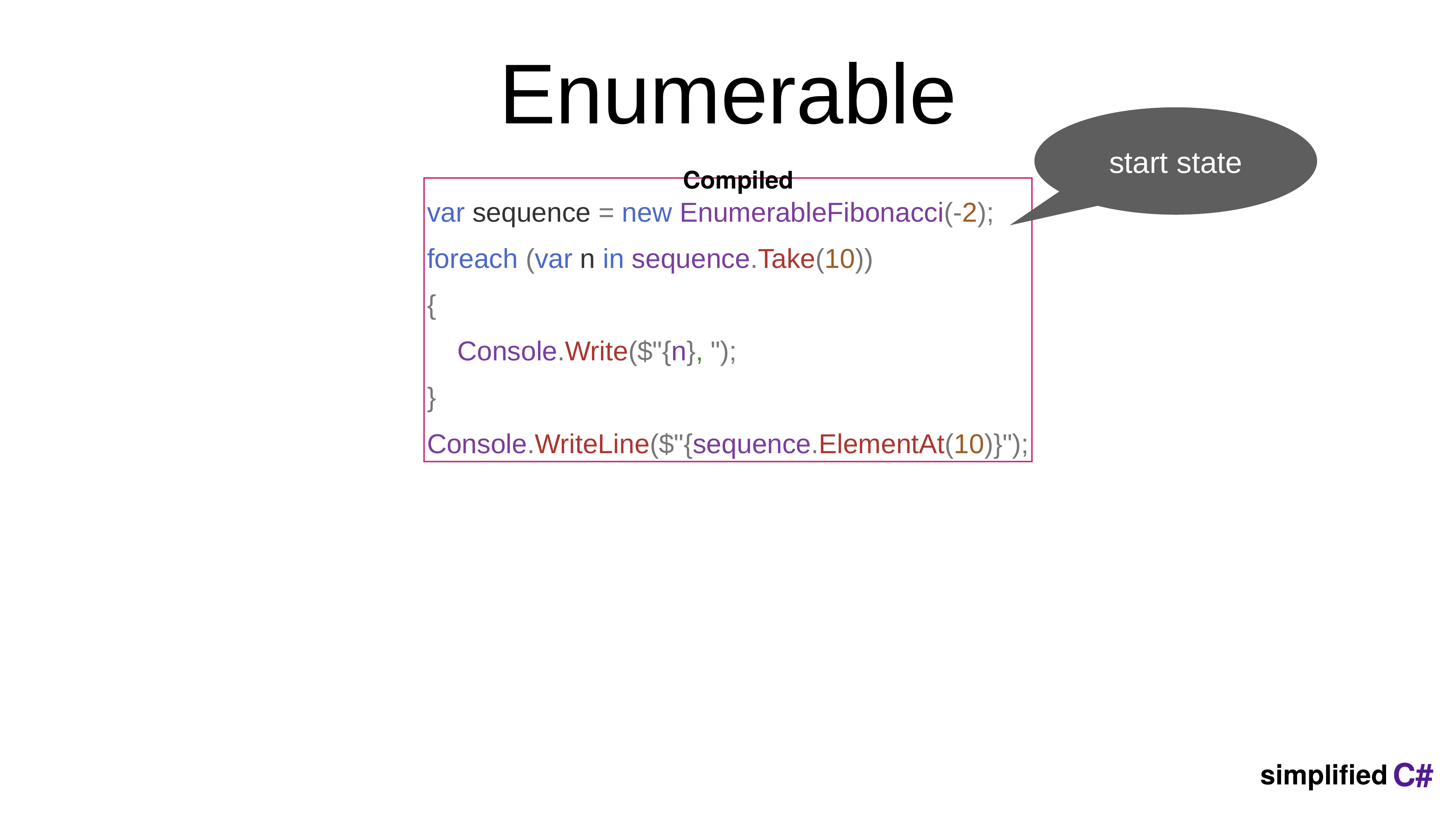

# Enumerable
start state
Compiled
var sequence = new EnumerableFibonacci(-2);
foreach (var n in sequence.Take(10))
{
    Console.Write($"{n}, ");
}
Console.WriteLine($"{sequence.ElementAt(10)}");
C#
simplified